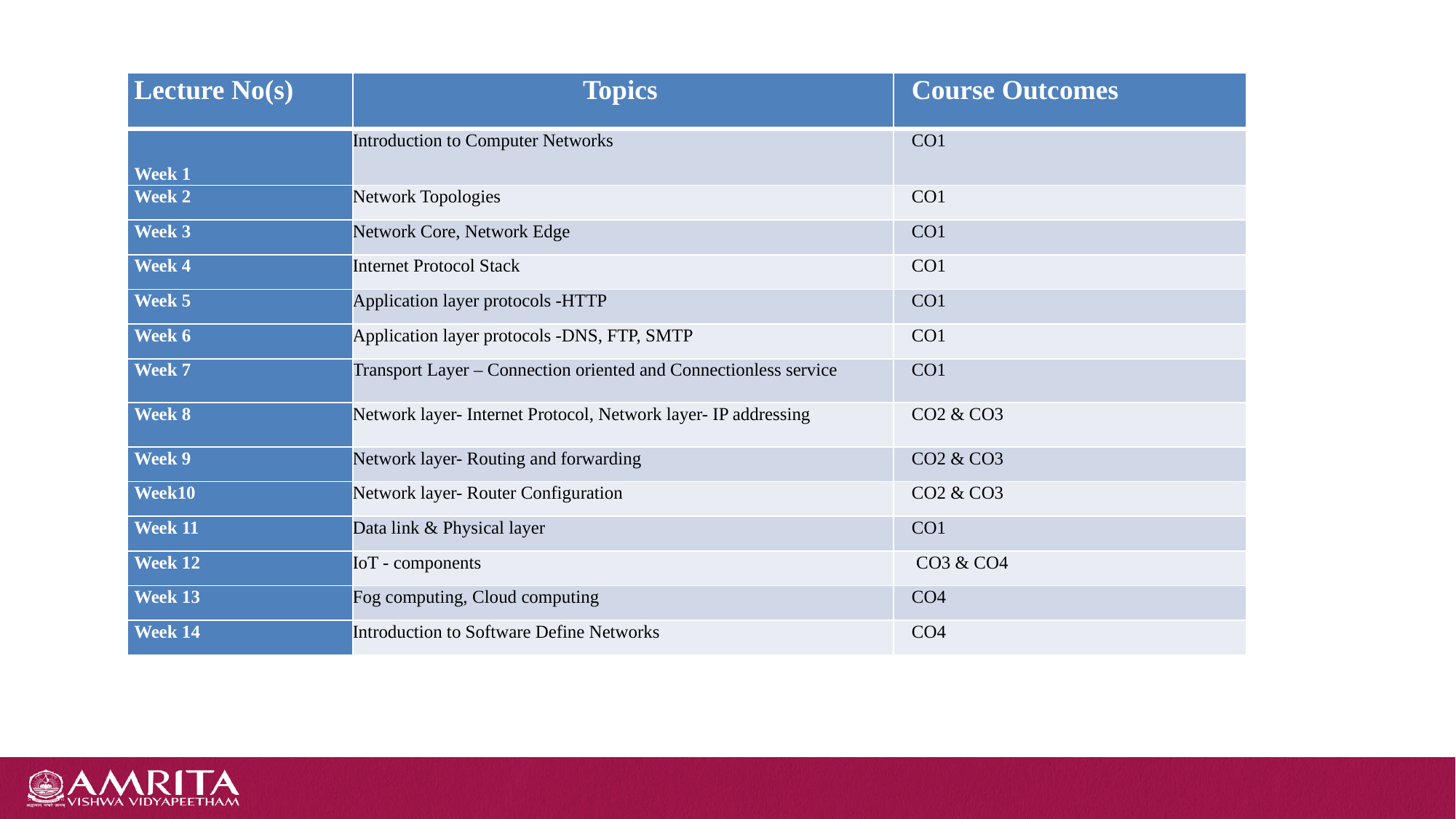

| Lecture No(s) | Topics | Course Outcomes |
| --- | --- | --- |
| Week 1 | Introduction to Computer Networks | CO1 |
| Week 2 | Network Topologies | CO1 |
| Week 3 | Network Core, Network Edge | CO1 |
| Week 4 | Internet Protocol Stack | CO1 |
| Week 5 | Application layer protocols -HTTP | CO1 |
| Week 6 | Application layer protocols -DNS, FTP, SMTP | CO1 |
| Week 7 | Transport Layer – Connection oriented and Connectionless service | CO1 |
| Week 8 | Network layer- Internet Protocol, Network layer- IP addressing | CO2 & CO3 |
| Week 9 | Network layer- Routing and forwarding | CO2 & CO3 |
| Week10 | Network layer- Router Configuration | CO2 & CO3 |
| Week 11 | Data link & Physical layer | CO1 |
| Week 12 | IoT - components | CO3 & CO4 |
| Week 13 | Fog computing, Cloud computing | CO4 |
| Week 14 | Introduction to Software Define Networks | CO4 |